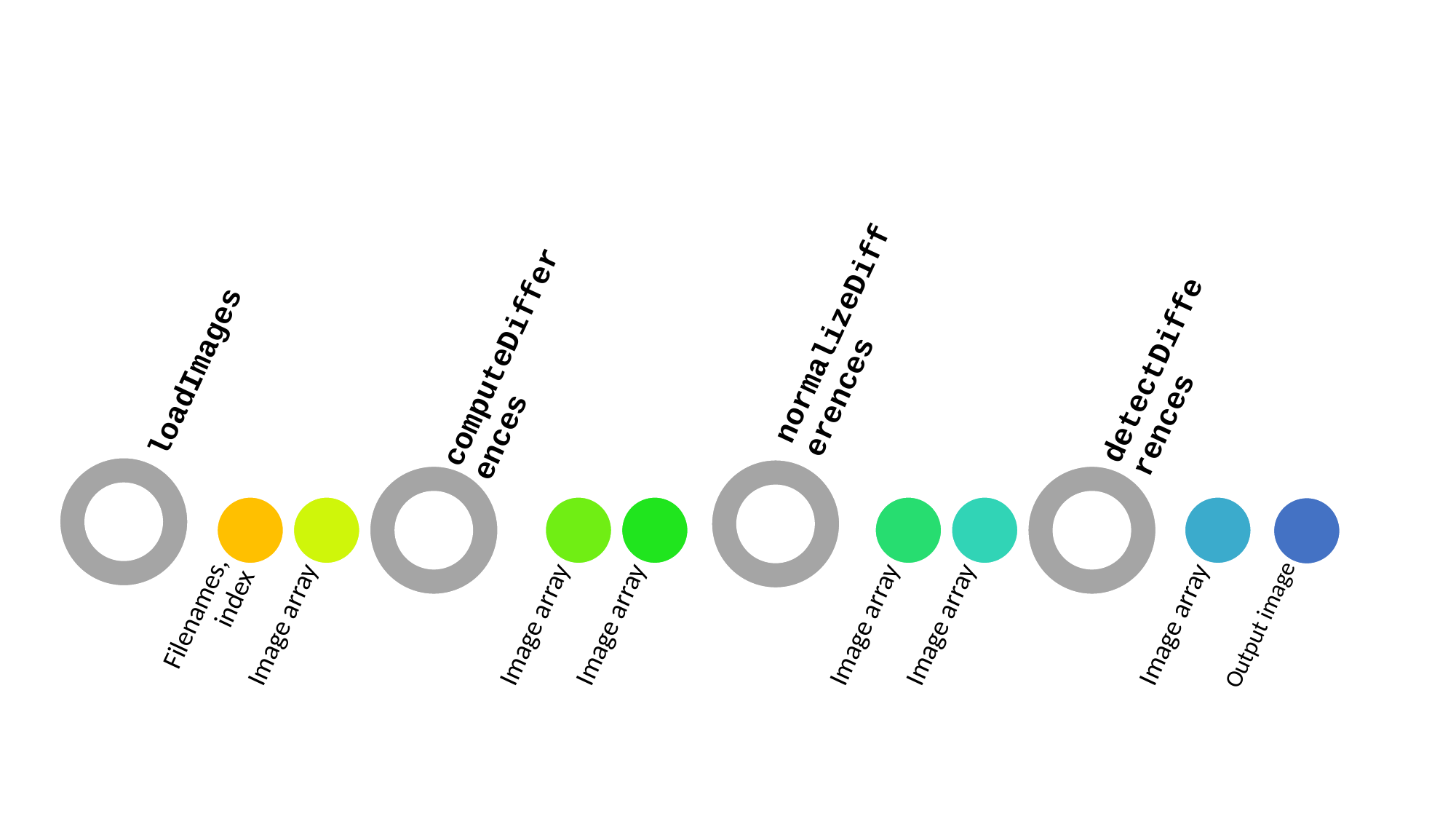

loadImages
Filenames, index
Image array
computeDifferences
Image array
Image array
normalizeDifferences
Image array
Image array
detectDifferences
Image array
Output image